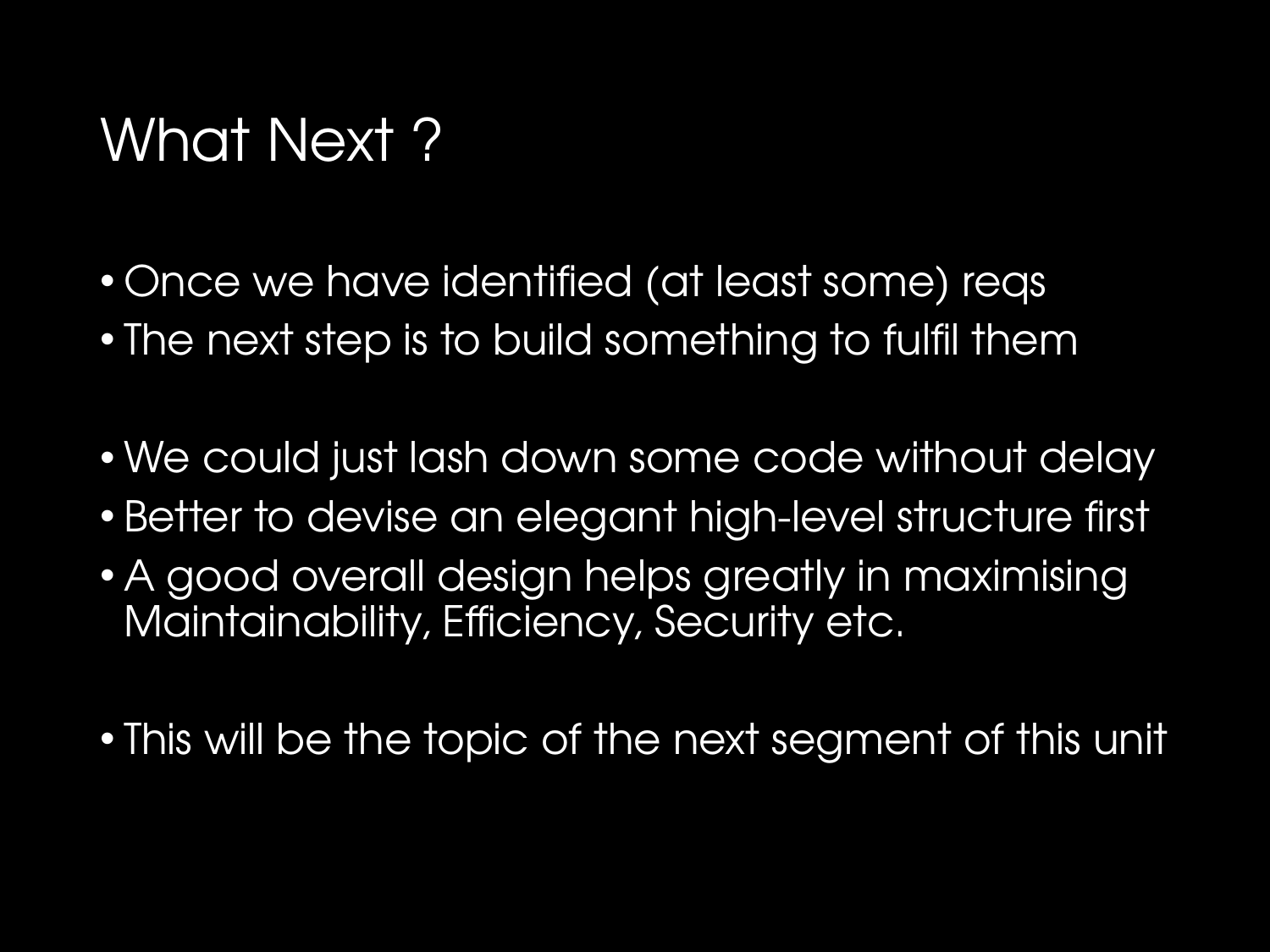

# What Next ?
Once we have identified (at least some) reqs
The next step is to build something to fulfil them

We could just lash down some code without delay
Better to devise an elegant high-level structure first
A good overall design helps greatly in maximising Maintainability, Efficiency, Security etc.

This will be the topic of the next segment of this unit